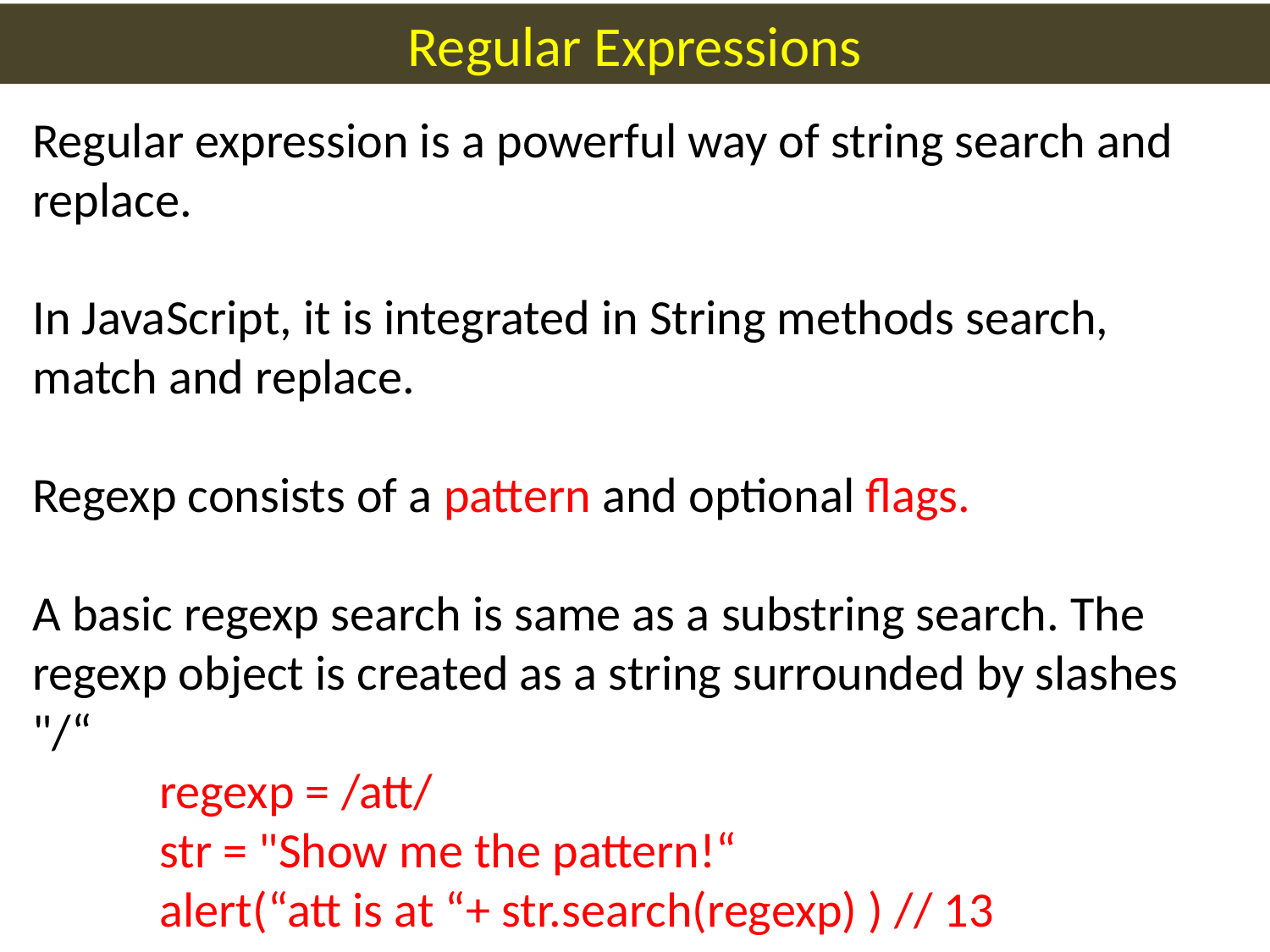

Regular Expressions
Regular expression is a powerful way of string search and replace.

In JavaScript, it is integrated in String methods search, match and replace.

Regexp consists of a pattern and optional flags.

A basic regexp search is same as a substring search. The regexp object is created as a string surrounded by slashes "/“
regexp = /att/
str = "Show me the pattern!“
alert(“att is at “+ str.search(regexp) ) // 13